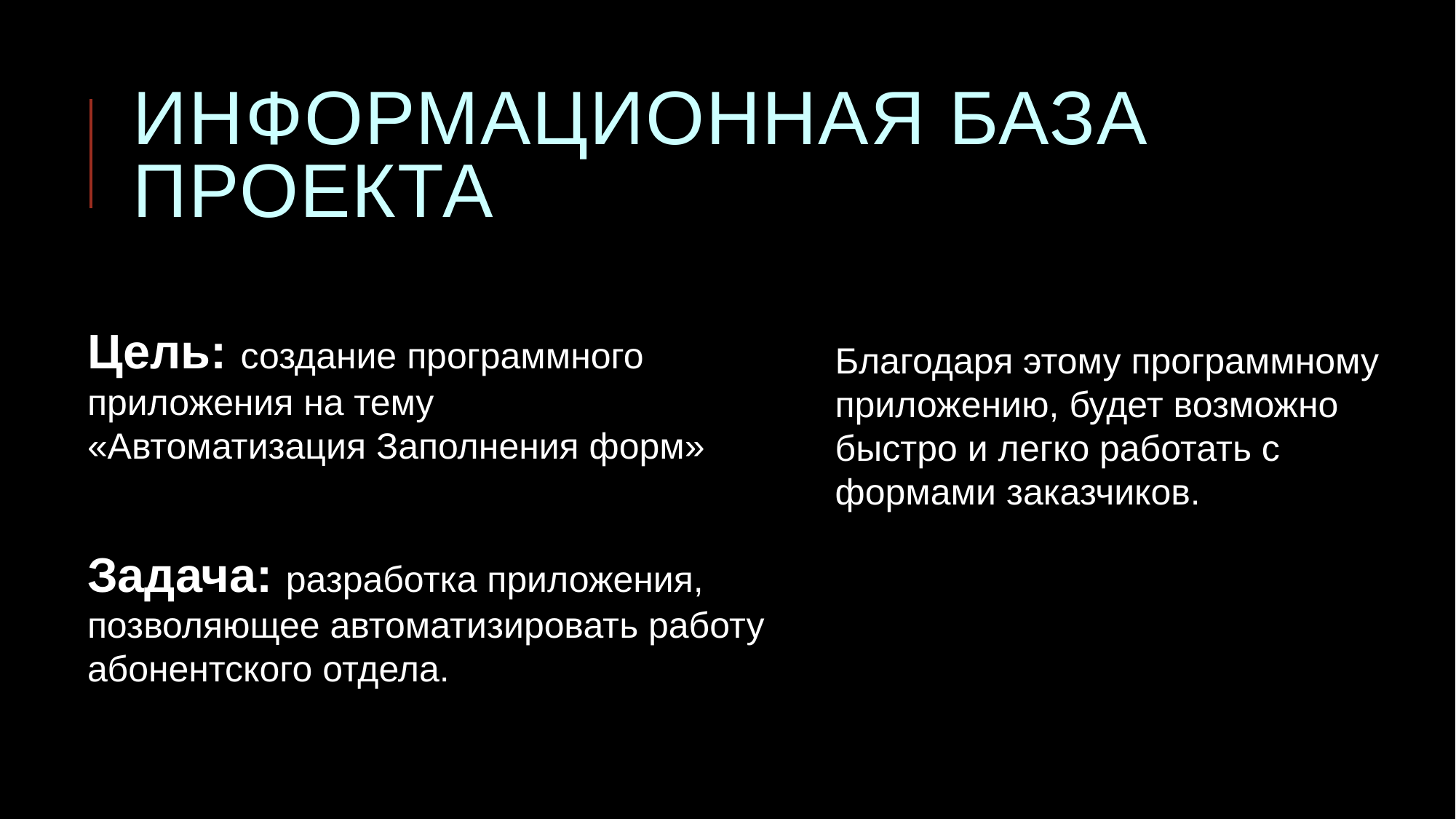

# ИНФОРМАЦИОННАЯ БАЗА ПРОЕКТА
Цель: создание программного приложения на тему «Автоматизация Заполнения форм»
Благодаря этому программному приложению, будет возможно быстро и легко работать с формами заказчиков.
Задача: разработка приложения, позволяющее автоматизировать работу абонентского отдела.